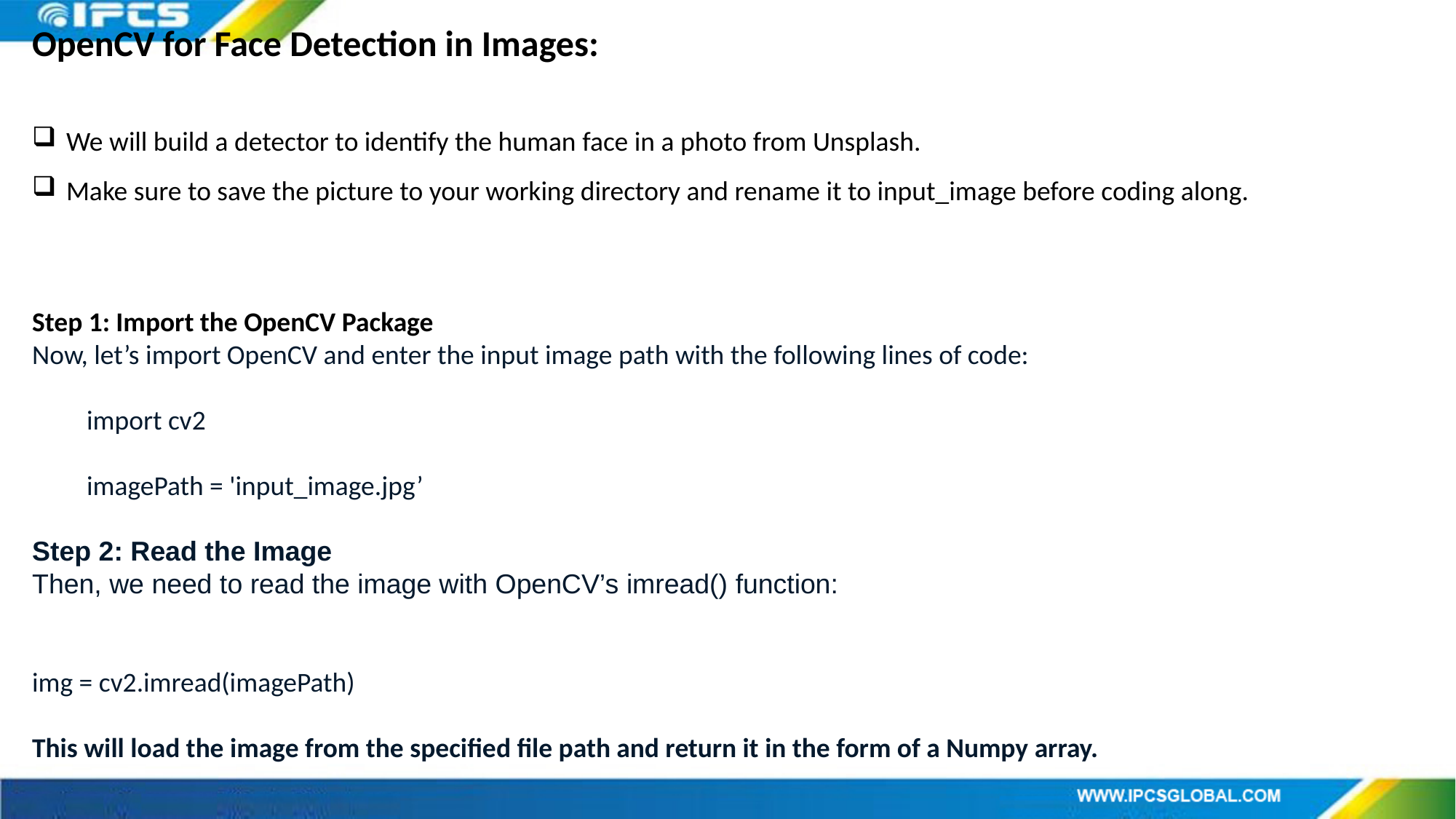

OpenCV for Face Detection in Images:

We will build a detector to identify the human face in a photo from Unsplash.
Make sure to save the picture to your working directory and rename it to input_image before coding along.

Step 1: Import the OpenCV Package
Now, let’s import OpenCV and enter the input image path with the following lines of code:

import cv2

imagePath = 'input_image.jpg’

Step 2: Read the Image
Then, we need to read the image with OpenCV’s imread() function:

img = cv2.imread(imagePath)

This will load the image from the specified file path and return it in the form of a Numpy array.